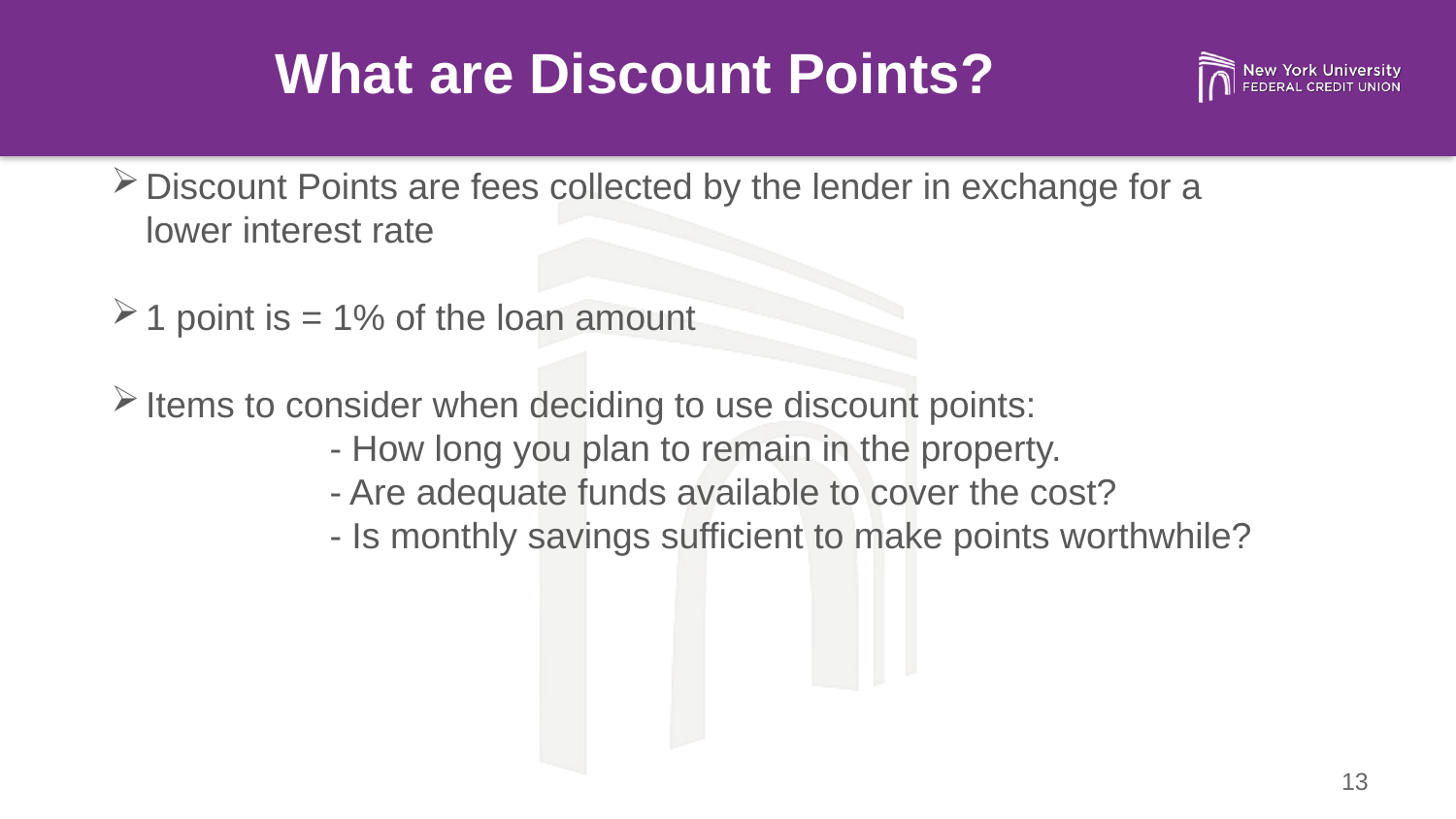

What are Discount Points?

Discount Points are fees collected by the lender in exchange for a lower interest rate

1 point is = 1% of the loan amount

Items to consider when deciding to use discount points:
	- How long you plan to remain in the property.
	- Are adequate funds available to cover the cost?
	- Is monthly savings sufficient to make points worthwhile?

13